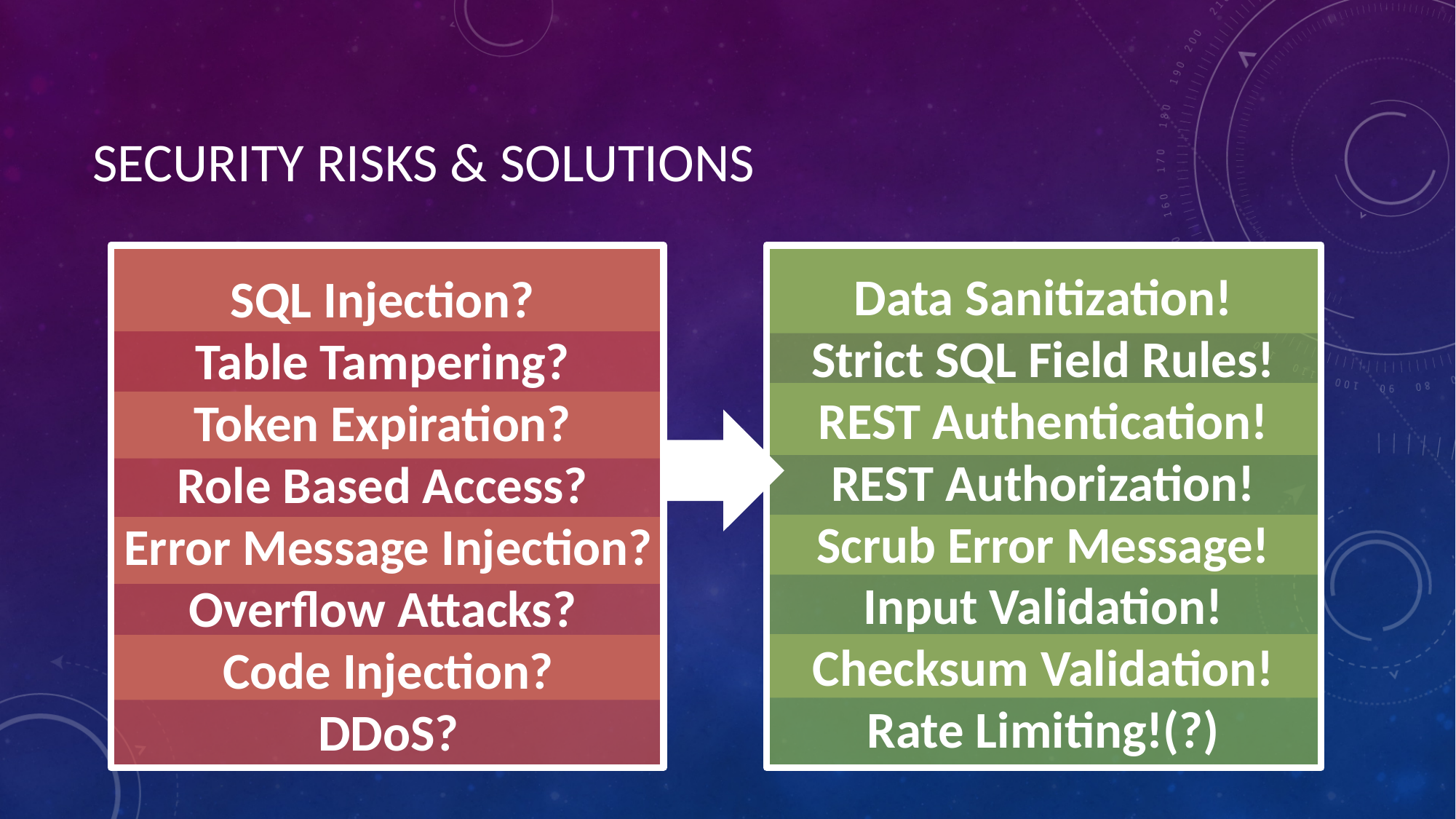

# SECURITY RISKS & SOLUTIONS

Data Sanitization!
Strict SQL Field Rules!
REST Authentication!
REST Authorization!
Scrub Error Message!
Input Validation!
Checksum Validation!
Rate Limiting!(?)
SQL Injection?
Table Tampering?
Token Expiration?
Role Based Access?
Error Message Injection?
Overflow Attacks?
Code Injection?
DDoS?